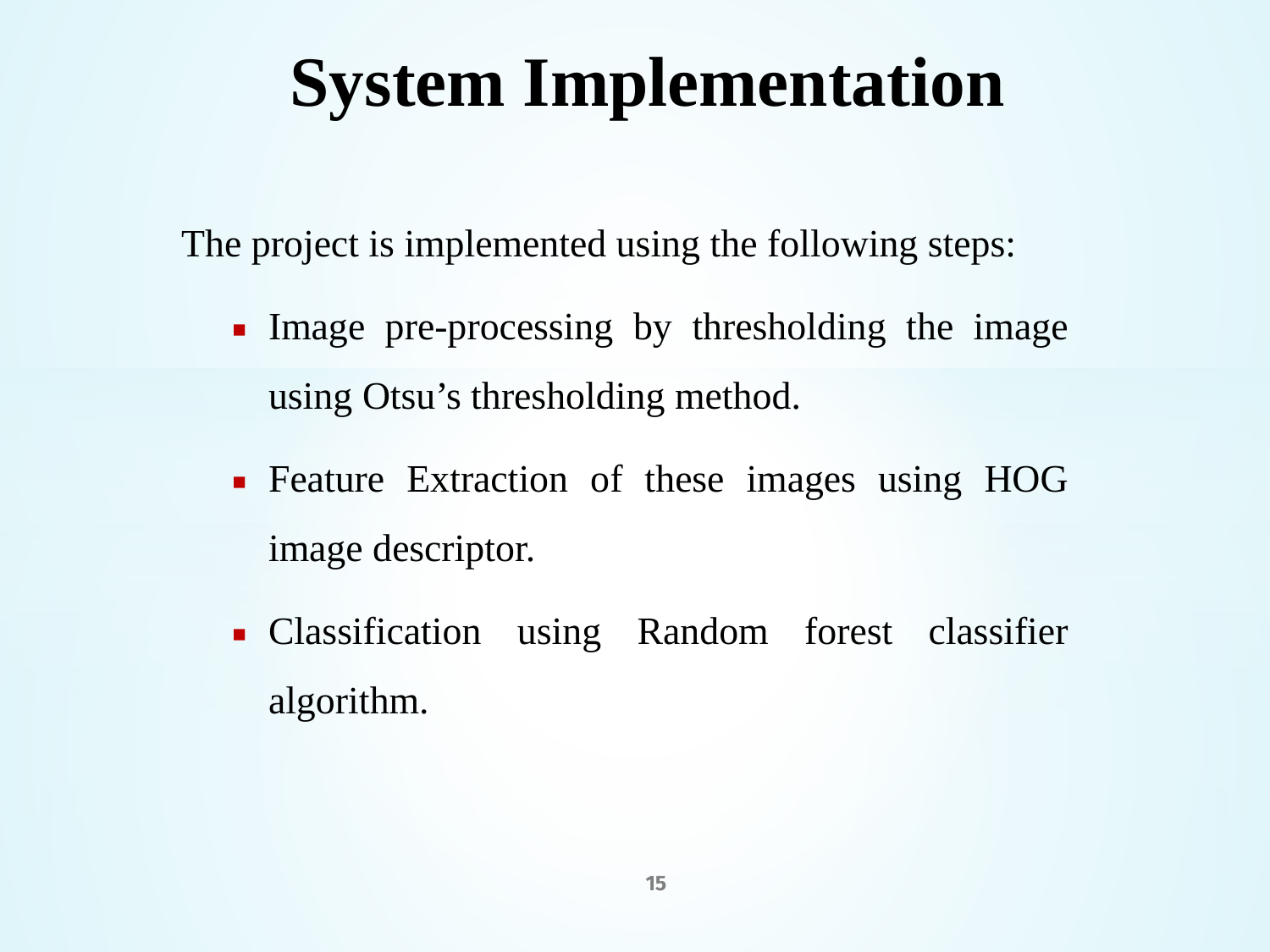

# System Implementation
The project is implemented using the following steps:
Image pre-processing by thresholding the image using Otsu’s thresholding method.
Feature Extraction of these images using HOG image descriptor.
Classification using Random forest classifier algorithm.

15